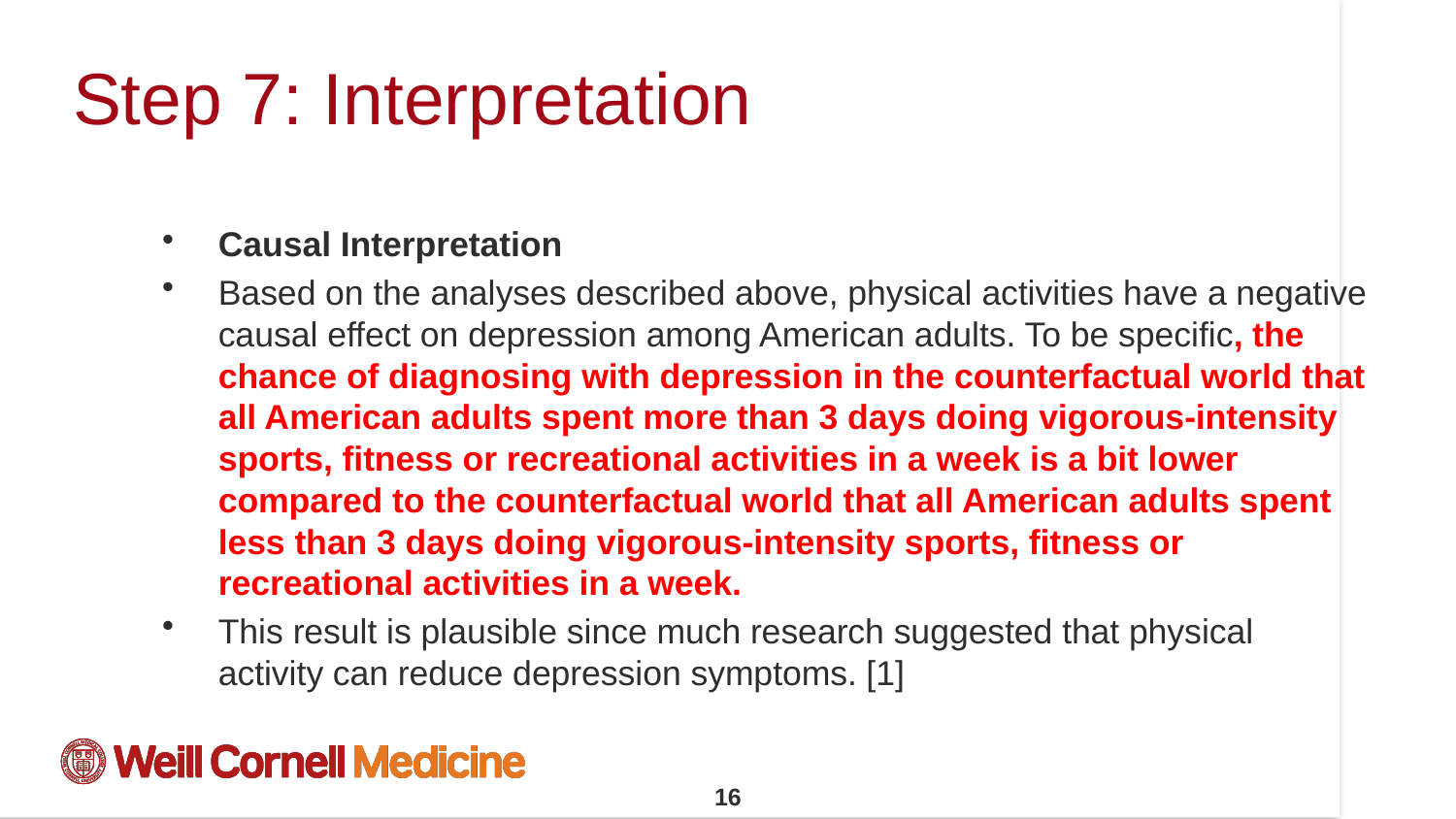

# Step 7: Interpretation
Causal Interpretation
Based on the analyses described above, physical activities have a negative causal effect on depression among American adults. To be specific, the chance of diagnosing with depression in the counterfactual world that all American adults spent more than 3 days doing vigorous-intensity sports, fitness or recreational activities in a week is a bit lower compared to the counterfactual world that all American adults spent less than 3 days doing vigorous-intensity sports, fitness or recreational activities in a week.
This result is plausible since much research suggested that physical activity can reduce depression symptoms. [1]